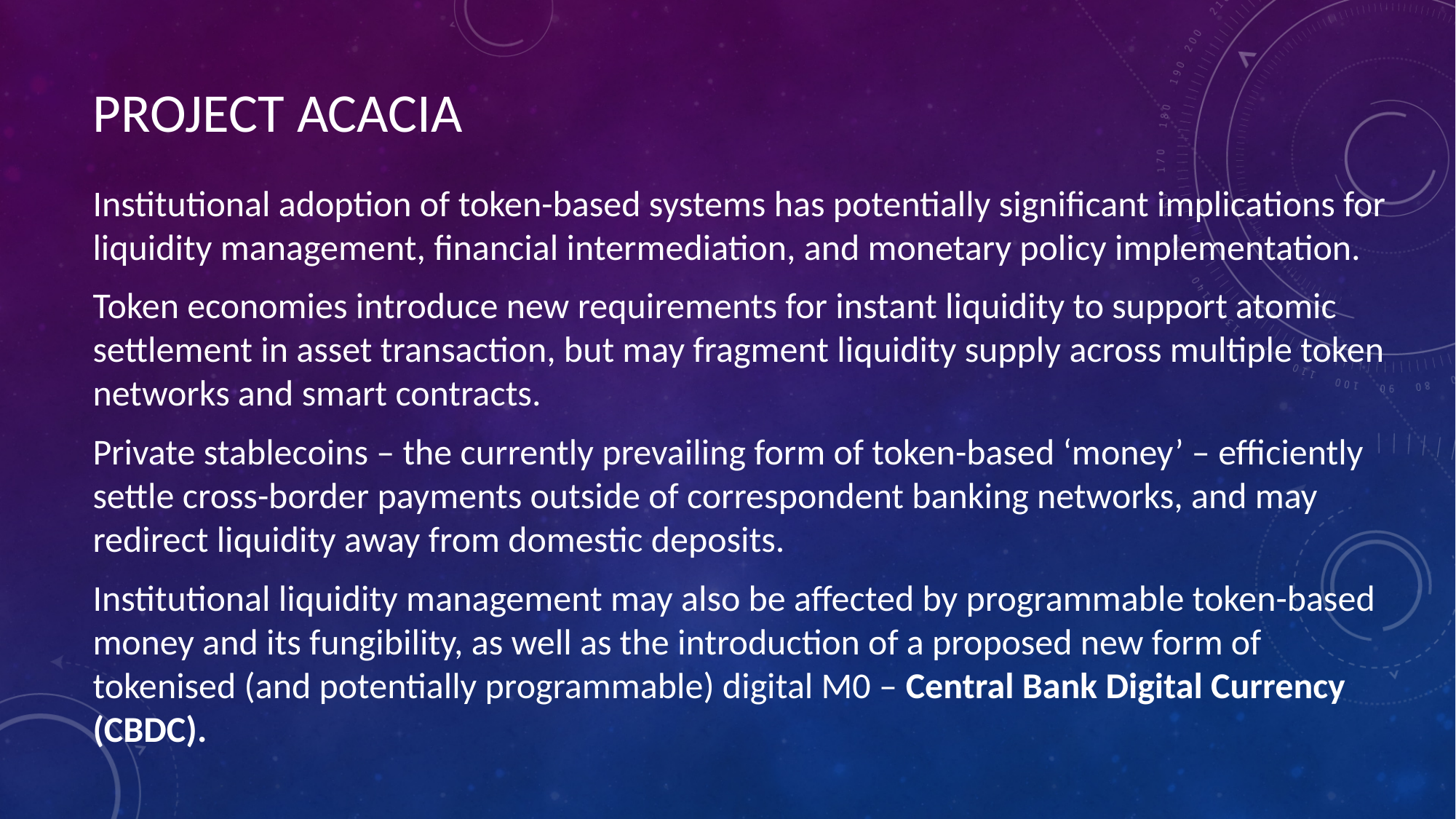

# PROJECT ACACIA
Institutional adoption of token-based systems has potentially significant implications for liquidity management, financial intermediation, and monetary policy implementation.
Token economies introduce new requirements for instant liquidity to support atomic settlement in asset transaction, but may fragment liquidity supply across multiple token networks and smart contracts.
Private stablecoins – the currently prevailing form of token-based ‘money’ – efficiently settle cross-border payments outside of correspondent banking networks, and may redirect liquidity away from domestic deposits.
Institutional liquidity management may also be affected by programmable token-based money and its fungibility, as well as the introduction of a proposed new form of tokenised (and potentially programmable) digital M0 – Central Bank Digital Currency (CBDC).